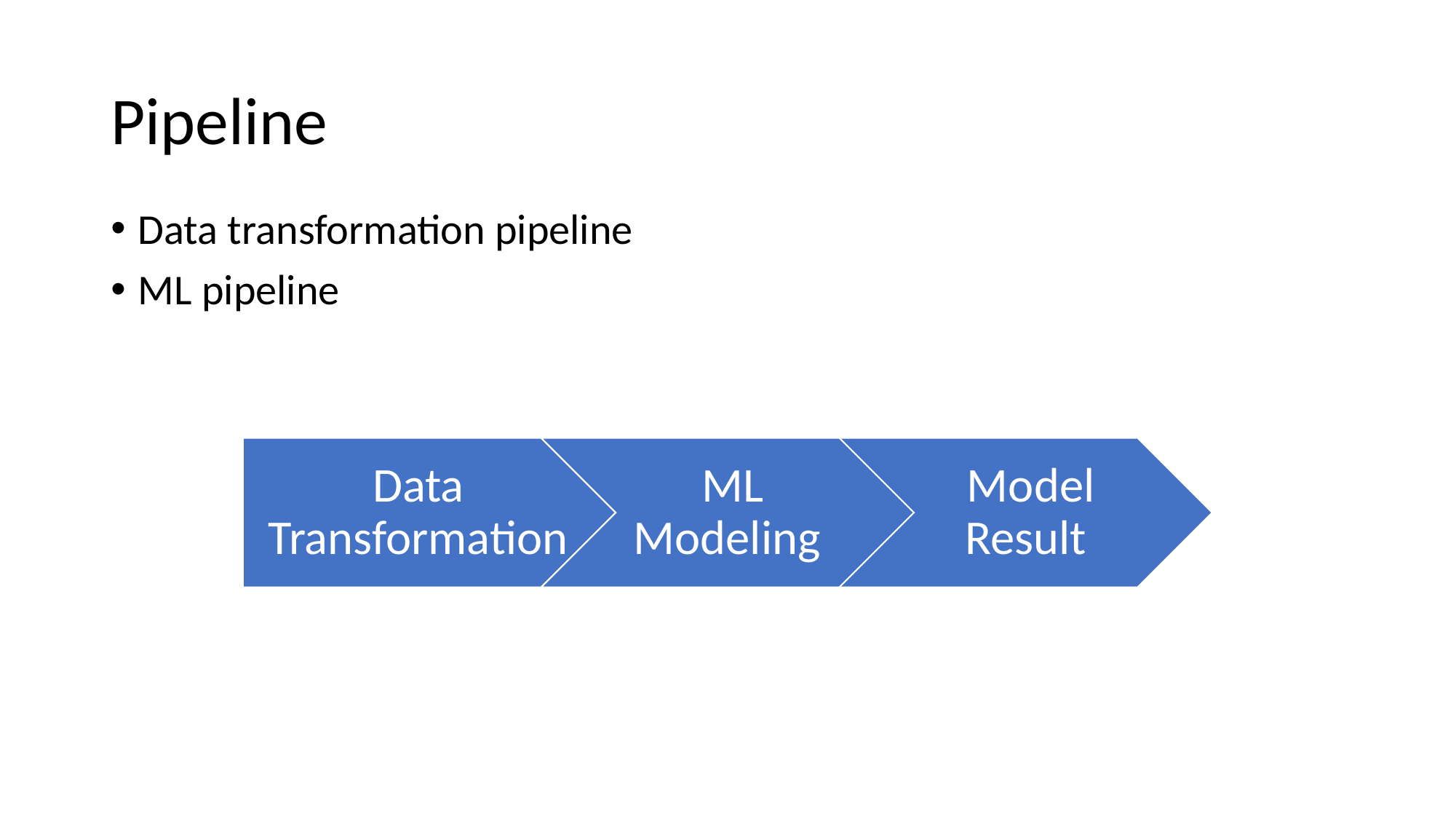

# Pipeline
Data transformation pipeline
ML pipeline
Data Transformation
ML Modeling
Model Result